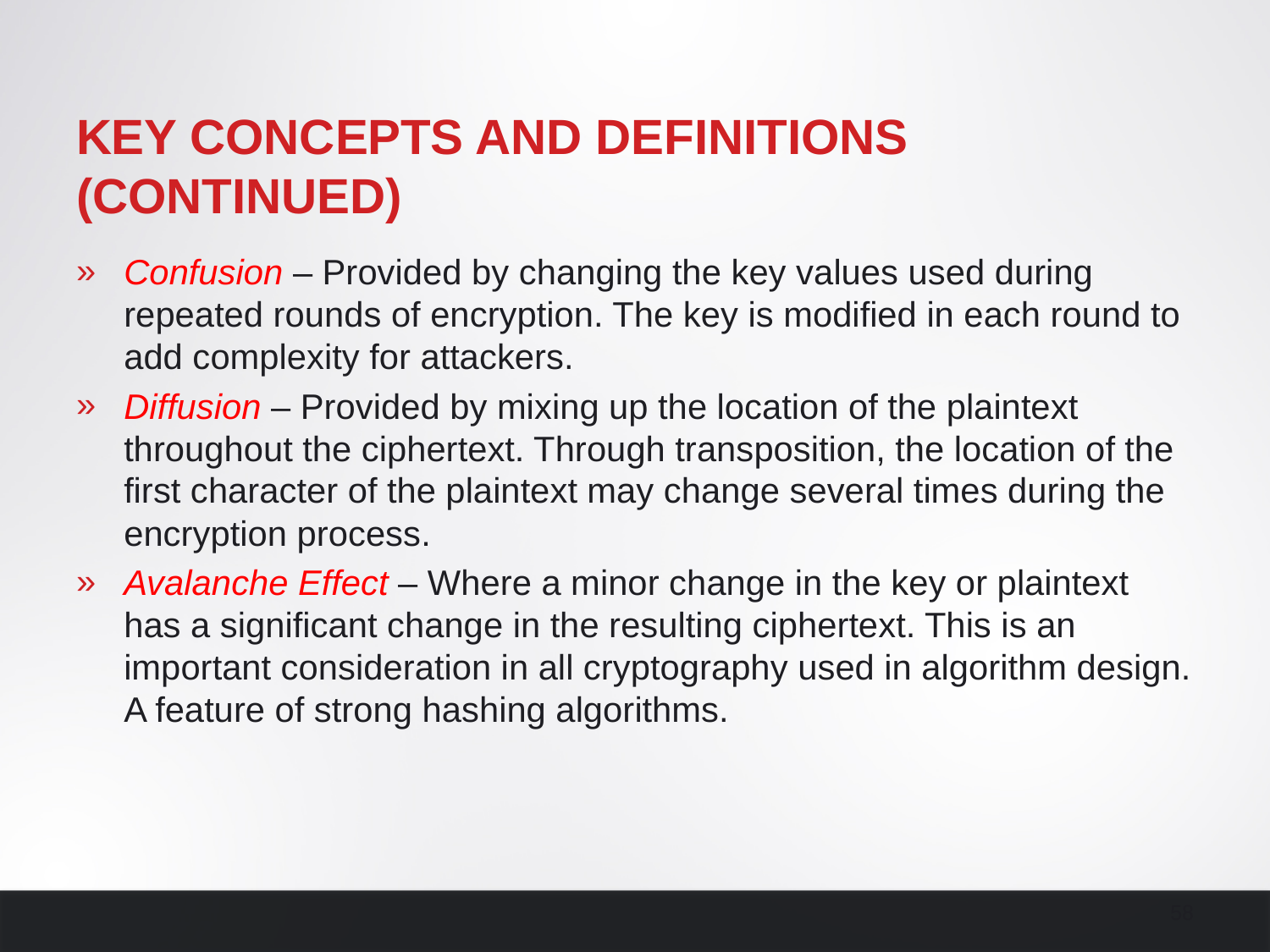

# Key Concepts and Definitions (continued)
Confusion – Provided by changing the key values used during repeated rounds of encryption. The key is modified in each round to add complexity for attackers.
Diffusion – Provided by mixing up the location of the plaintext throughout the ciphertext. Through transposition, the location of the first character of the plaintext may change several times during the encryption process.
Avalanche Effect – Where a minor change in the key or plaintext has a significant change in the resulting ciphertext. This is an important consideration in all cryptography used in algorithm design. A feature of strong hashing algorithms.

58